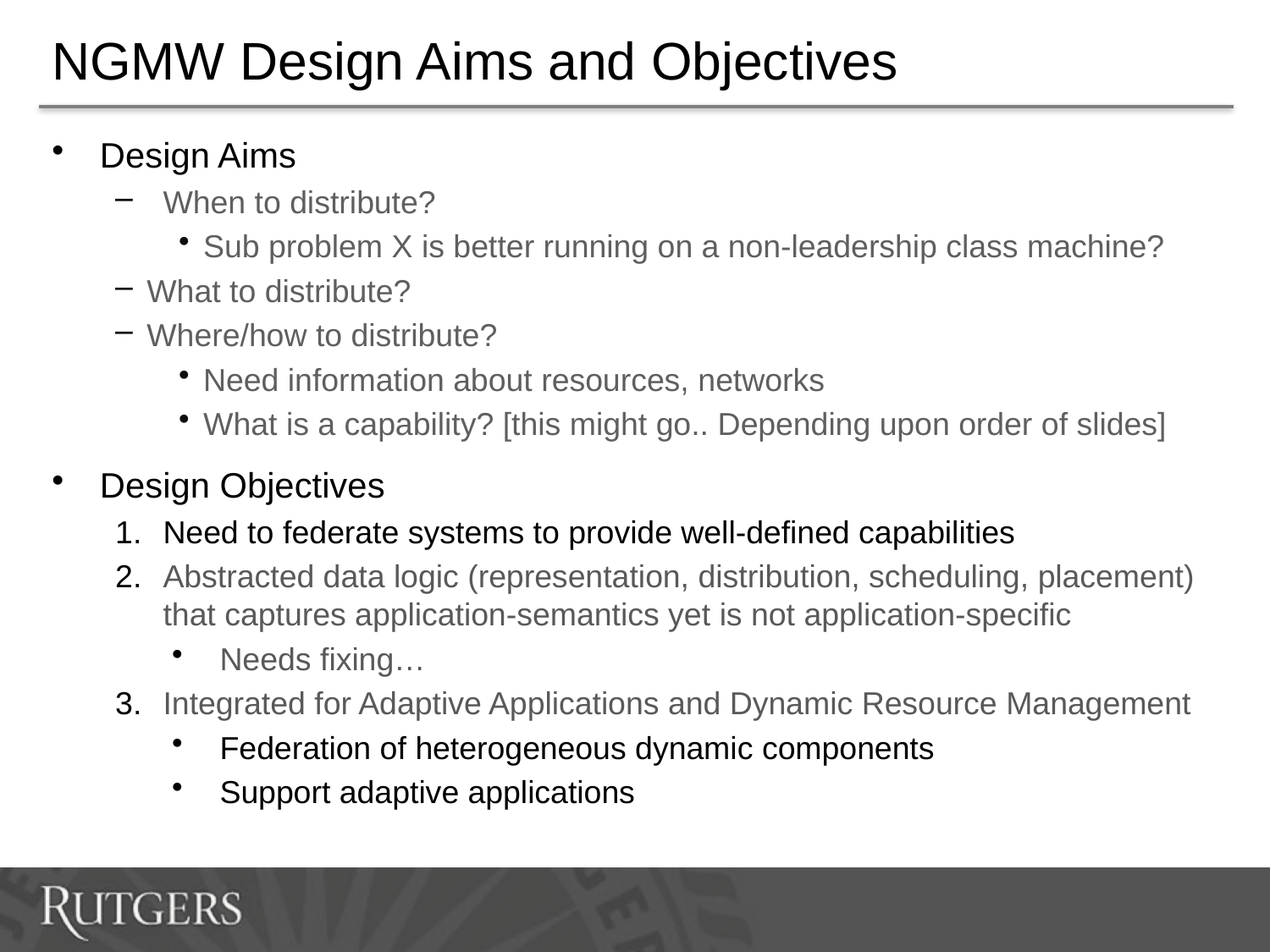

# NGMW Design Aims and Objectives
Design Aims
When to distribute?
Sub problem X is better running on a non-leadership class machine?
What to distribute?
Where/how to distribute?
Need information about resources, networks
What is a capability? [this might go.. Depending upon order of slides]
Design Objectives
Need to federate systems to provide well-defined capabilities
Abstracted data logic (representation, distribution, scheduling, placement) that captures application-semantics yet is not application-specific
Needs fixing…
Integrated for Adaptive Applications and Dynamic Resource Management
Federation of heterogeneous dynamic components
Support adaptive applications